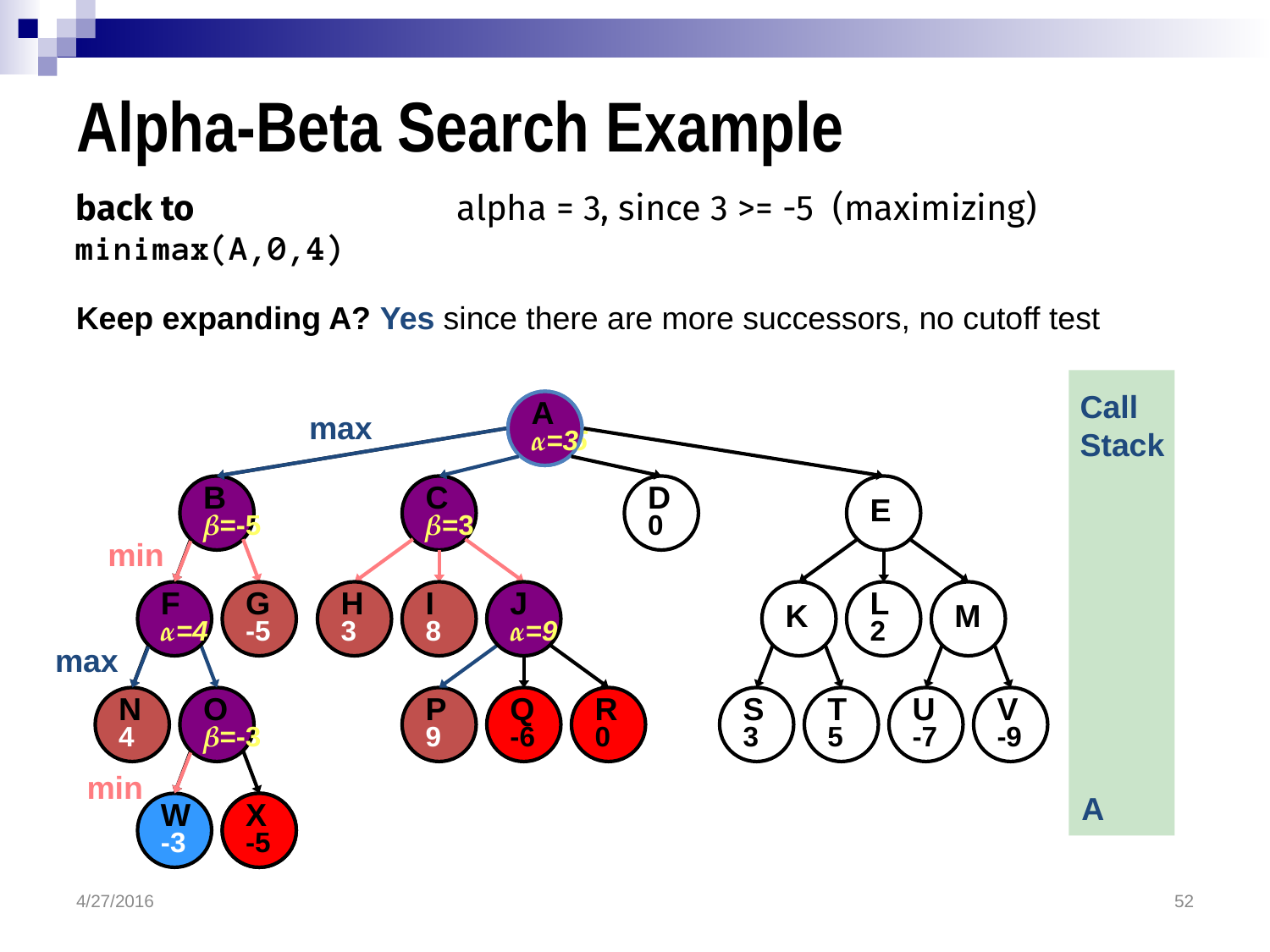

# Alpha-Beta Search Example
back to
minimax(A,0,4)
alpha = 3, since 3 >= -5  (maximizing)
Keep expanding A? Yes since there are more successors, no cutoff test

Call
Stack
A
α=-5
A
α=3
max
B
β=-5
C
β=3
D
0
E
min
F
α=4
G
-5
H
3
I
8
J
α=9
K
L
2
M
max
N
4
O
β=-3
P
9
Q
-6
R
0
S
3
T
5
U
-7
V
-9
min
A
W
-3
X
-5
X
-5
4/27/2016
52